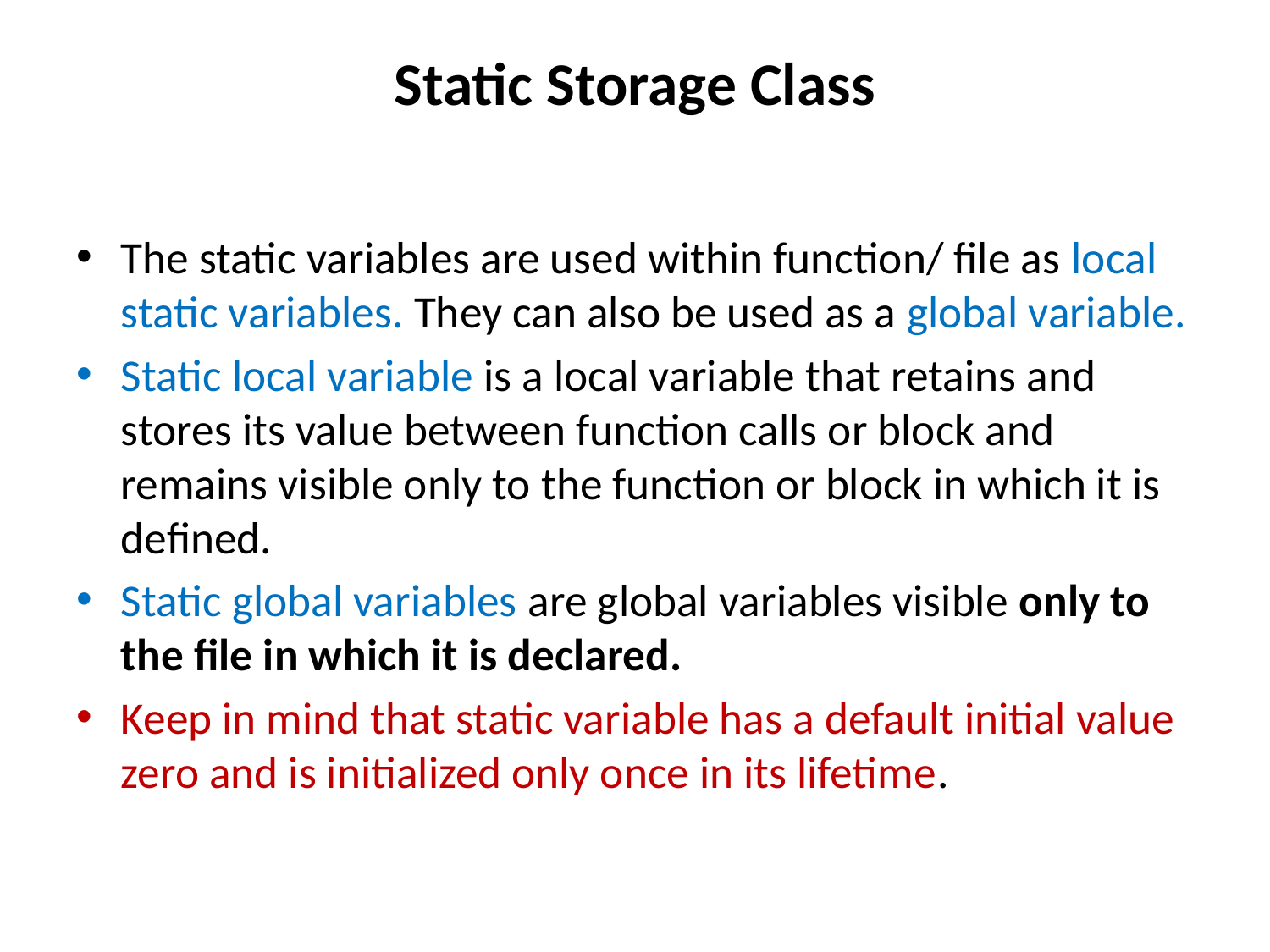

# Static Storage Class
The static variables are used within function/ file as local static variables. They can also be used as a global variable.
Static local variable is a local variable that retains and stores its value between function calls or block and remains visible only to the function or block in which it is defined.
Static global variables are global variables visible only to the file in which it is declared.
Keep in mind that static variable has a default initial value zero and is initialized only once in its lifetime.